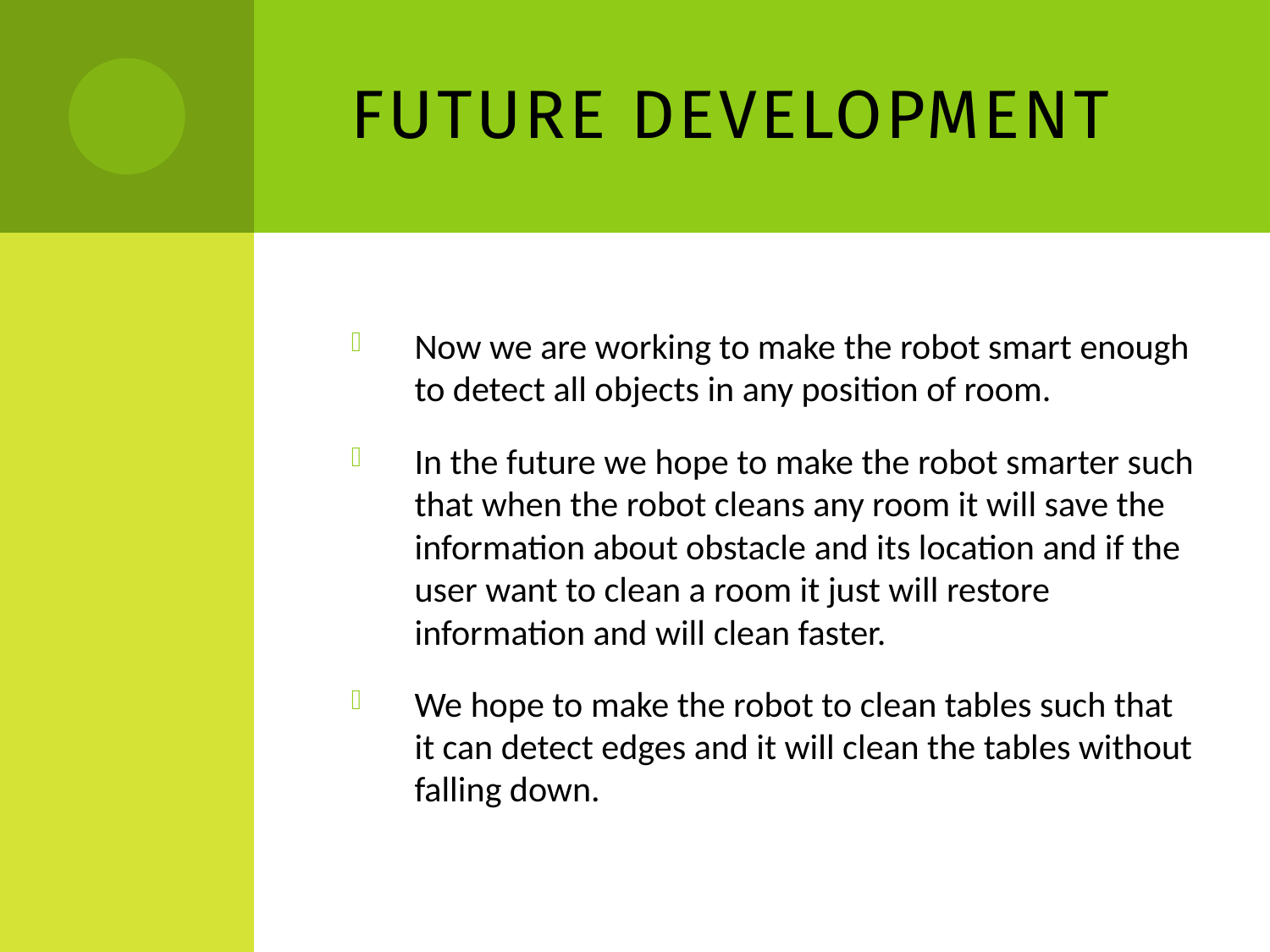

# future development
Now we are working to make the robot smart enough to detect all objects in any position of room.
In the future we hope to make the robot smarter such that when the robot cleans any room it will save the information about obstacle and its location and if the user want to clean a room it just will restore information and will clean faster.
We hope to make the robot to clean tables such that it can detect edges and it will clean the tables without falling down.